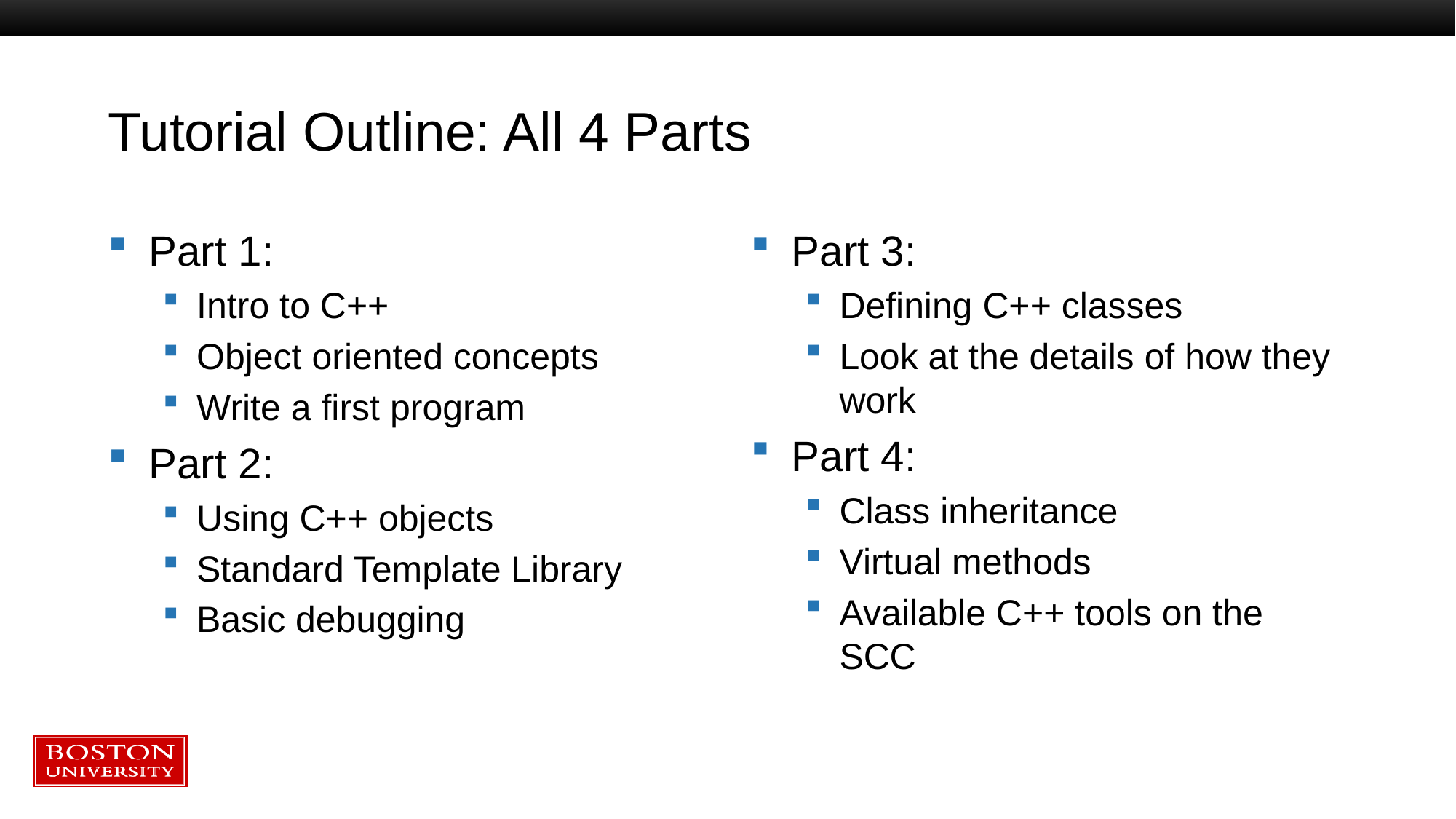

# Tutorial Outline: All 4 Parts
Part 1:
Intro to C++
Object oriented concepts
Write a first program
Part 2:
Using C++ objects
Standard Template Library
Basic debugging
Part 3:
Defining C++ classes
Look at the details of how they work
Part 4:
Class inheritance
Virtual methods
Available C++ tools on the SCC